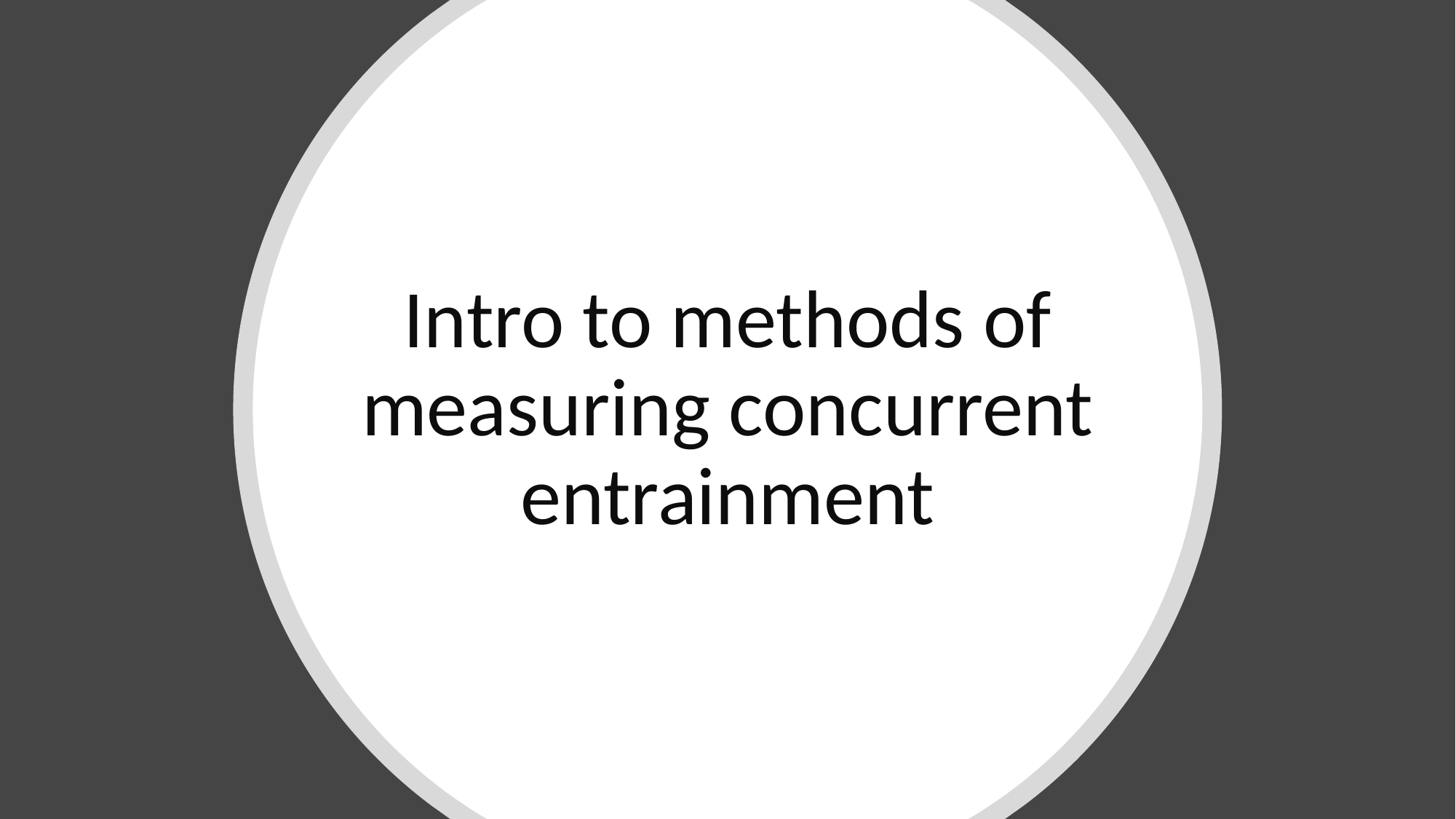

# Intro to methods of measuring concurrent entrainment